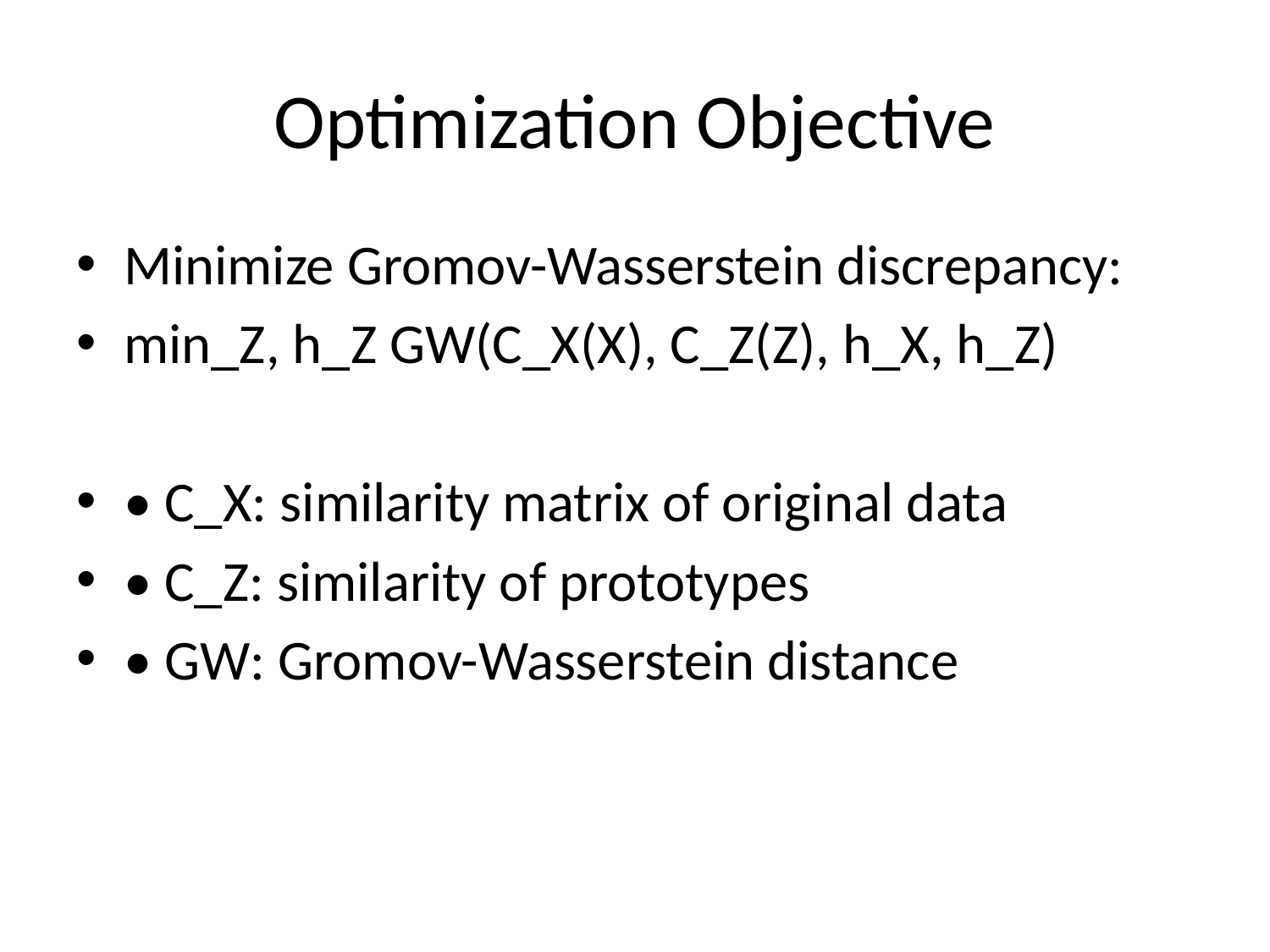

# Optimization Objective
Minimize Gromov-Wasserstein discrepancy:
min_Z, h_Z GW(C_X(X), C_Z(Z), h_X, h_Z)

• C_X: similarity matrix of original data
• C_Z: similarity of prototypes
• GW: Gromov-Wasserstein distance